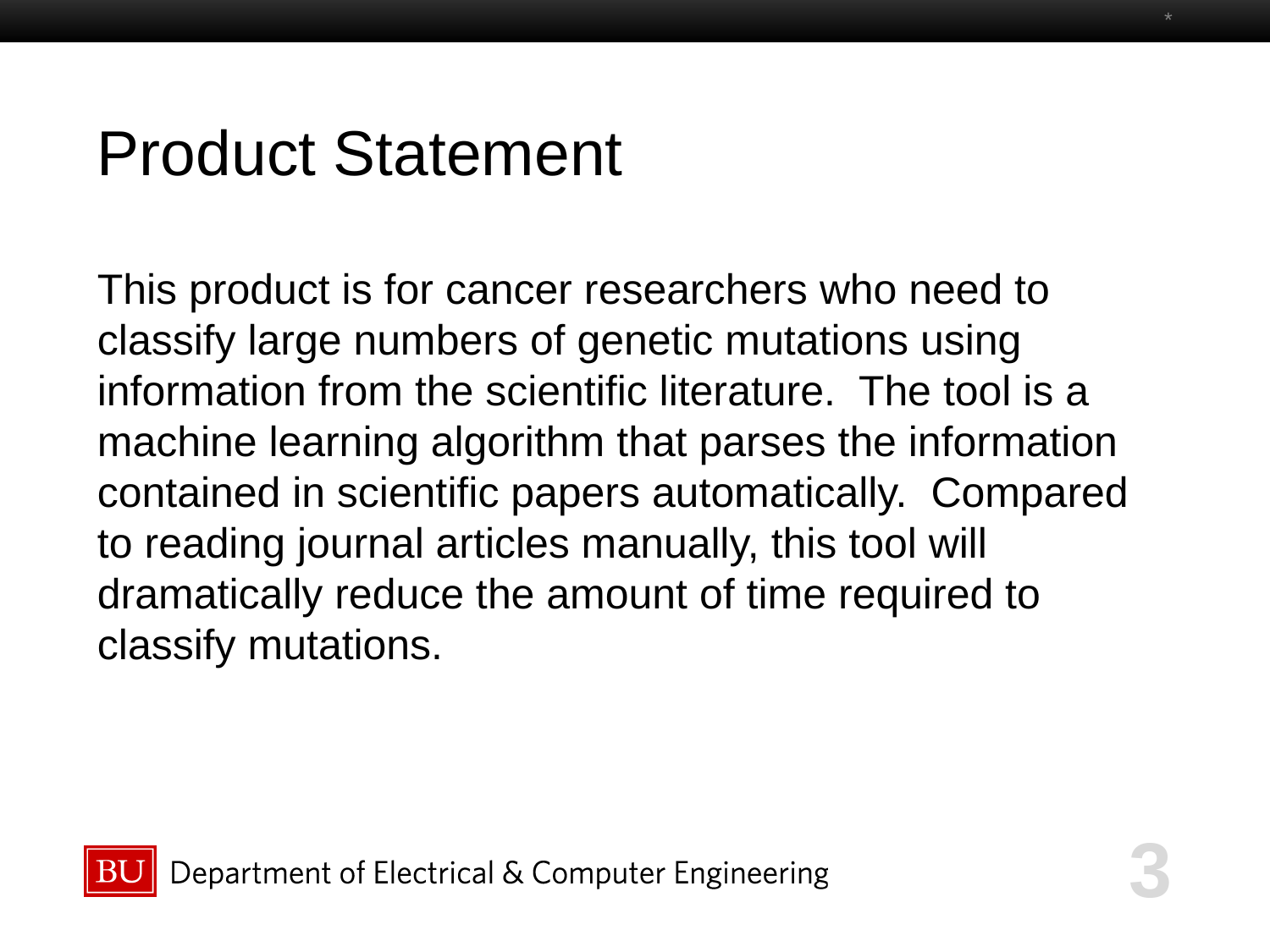

*
# Product Statement
This product is for cancer researchers who need to classify large numbers of genetic mutations using information from the scientific literature.  The tool is a machine learning algorithm that parses the information contained in scientific papers automatically.  Compared to reading journal articles manually, this tool will dramatically reduce the amount of time required to classify mutations.
3